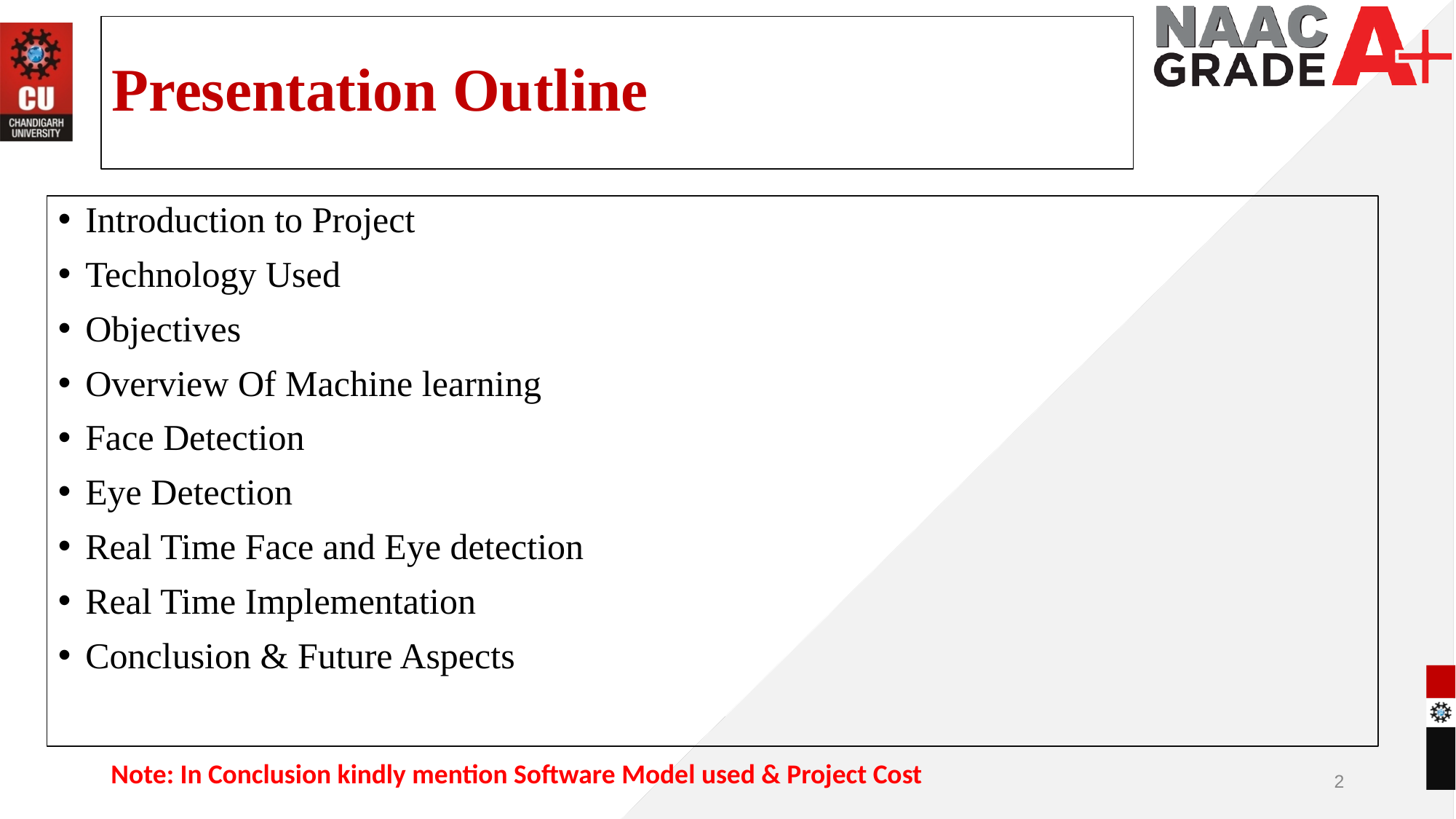

# Presentation Outline
Introduction to Project
Technology Used
Objectives
Overview Of Machine learning
Face Detection
Eye Detection
Real Time Face and Eye detection
Real Time Implementation
Conclusion & Future Aspects

Note: In Conclusion kindly mention Software Model used & Project Cost
2